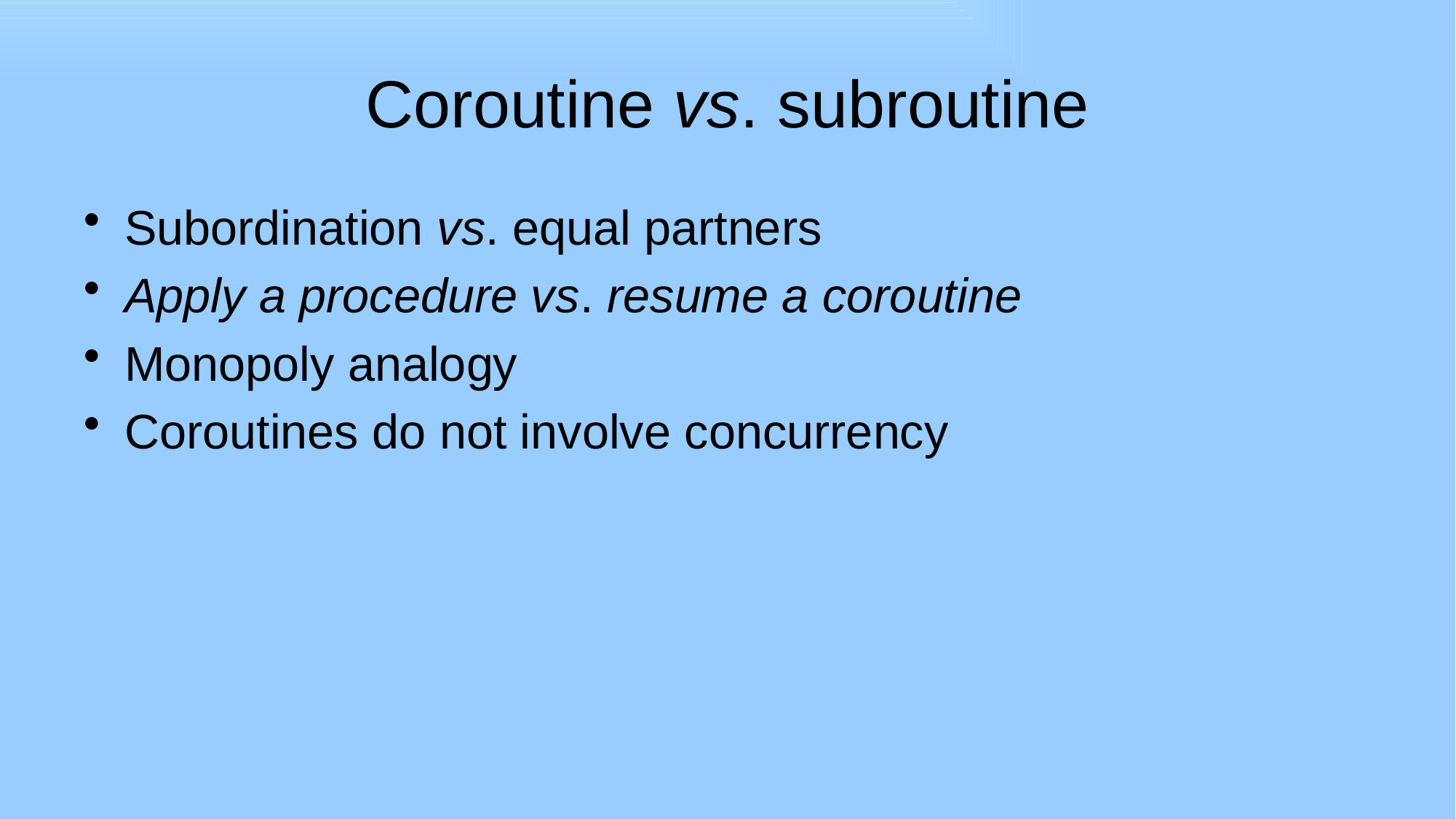

# Coroutine vs. subroutine
Subordination vs. equal partners
Apply a procedure vs. resume a coroutine
Monopoly analogy
Coroutines do not involve concurrency